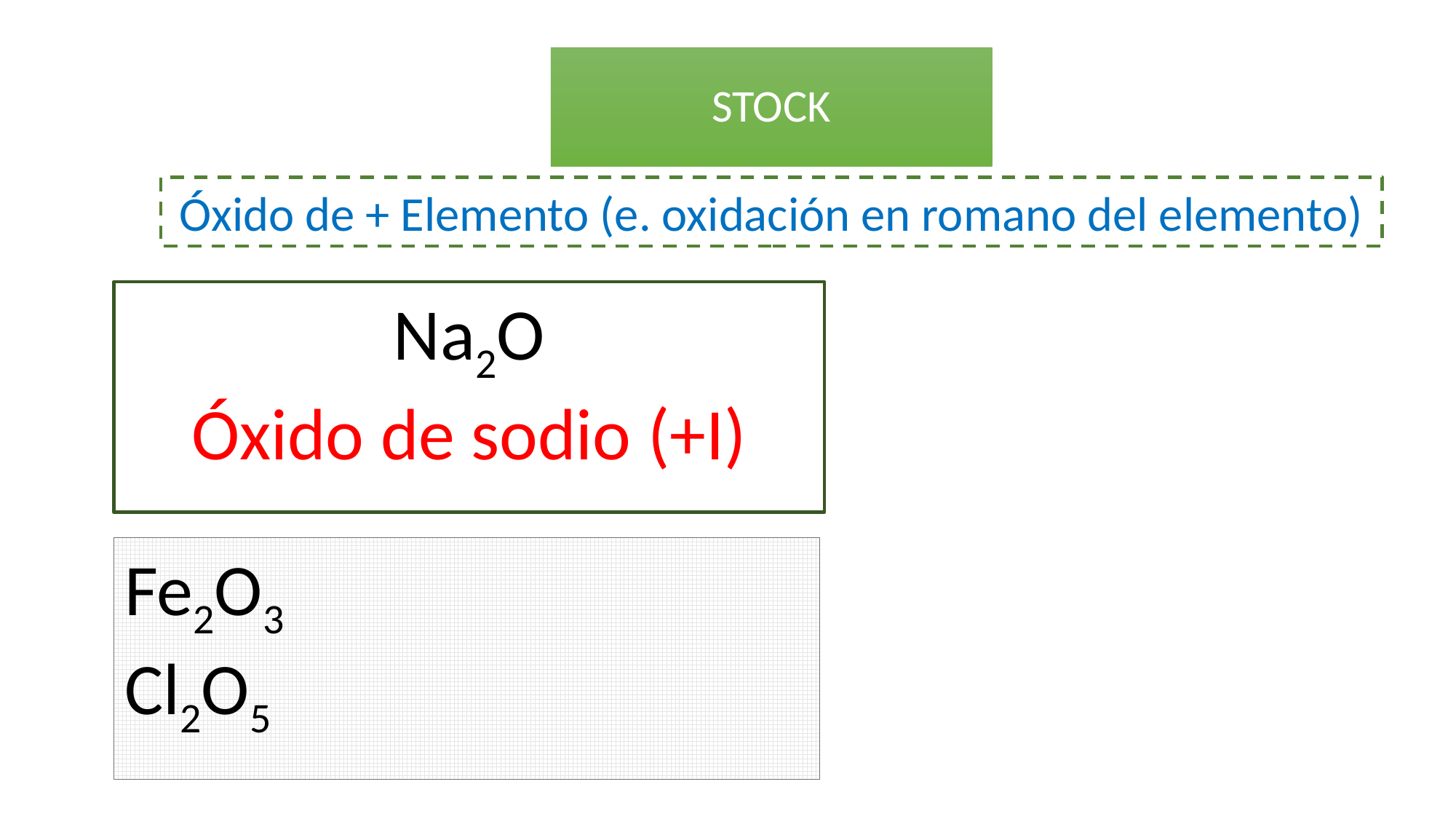

STOCK
Óxido de + Elemento (e. oxidación en romano del elemento)
Na2O
Óxido de sodio (+I)

Fe2O3
Cl2O5